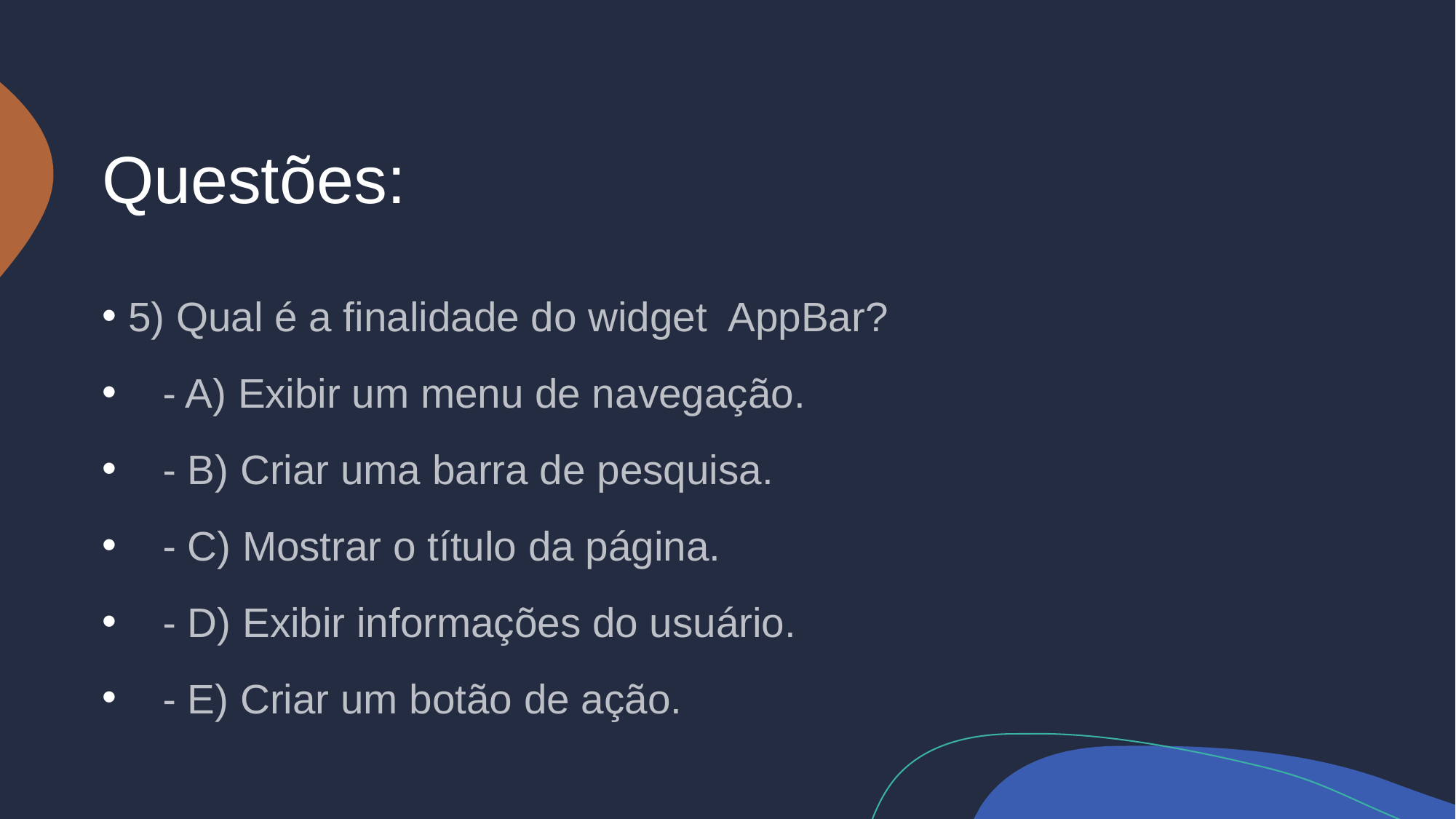

# Questões:
5) Qual é a finalidade do widget  AppBar?
   - A) Exibir um menu de navegação.
   - B) Criar uma barra de pesquisa.
   - C) Mostrar o título da página.
   - D) Exibir informações do usuário.
   - E) Criar um botão de ação.